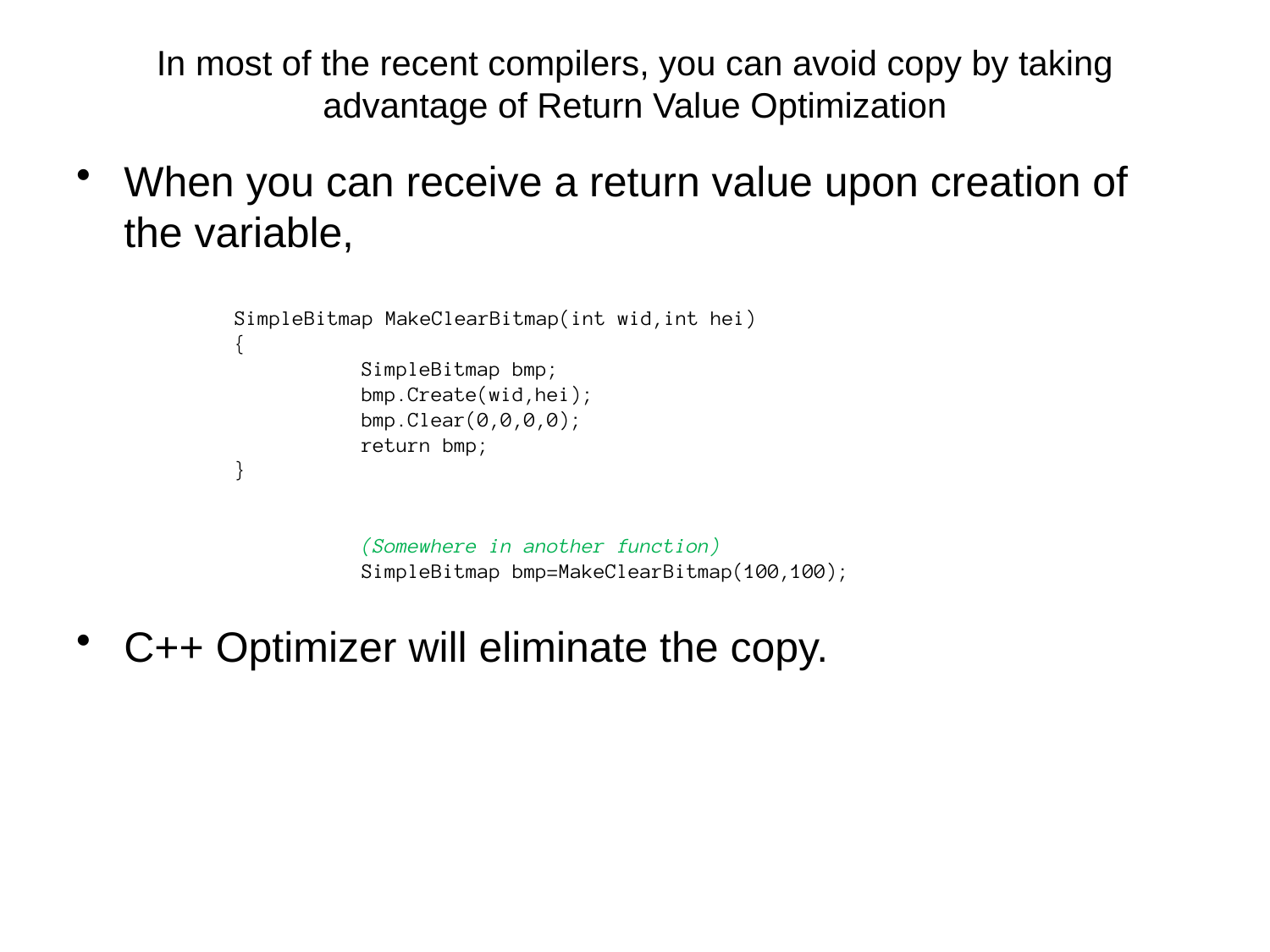

# In most of the recent compilers, you can avoid copy by taking advantage of Return Value Optimization
When you can receive a return value upon creation of the variable,

C++ Optimizer will eliminate the copy.
SimpleBitmap MakeClearBitmap(int wid,int hei)
{
	SimpleBitmap bmp;
	bmp.Create(wid,hei);
	bmp.Clear(0,0,0,0);
	return bmp;
}

	(Somewhere in another function)
	SimpleBitmap bmp=MakeClearBitmap(100,100);